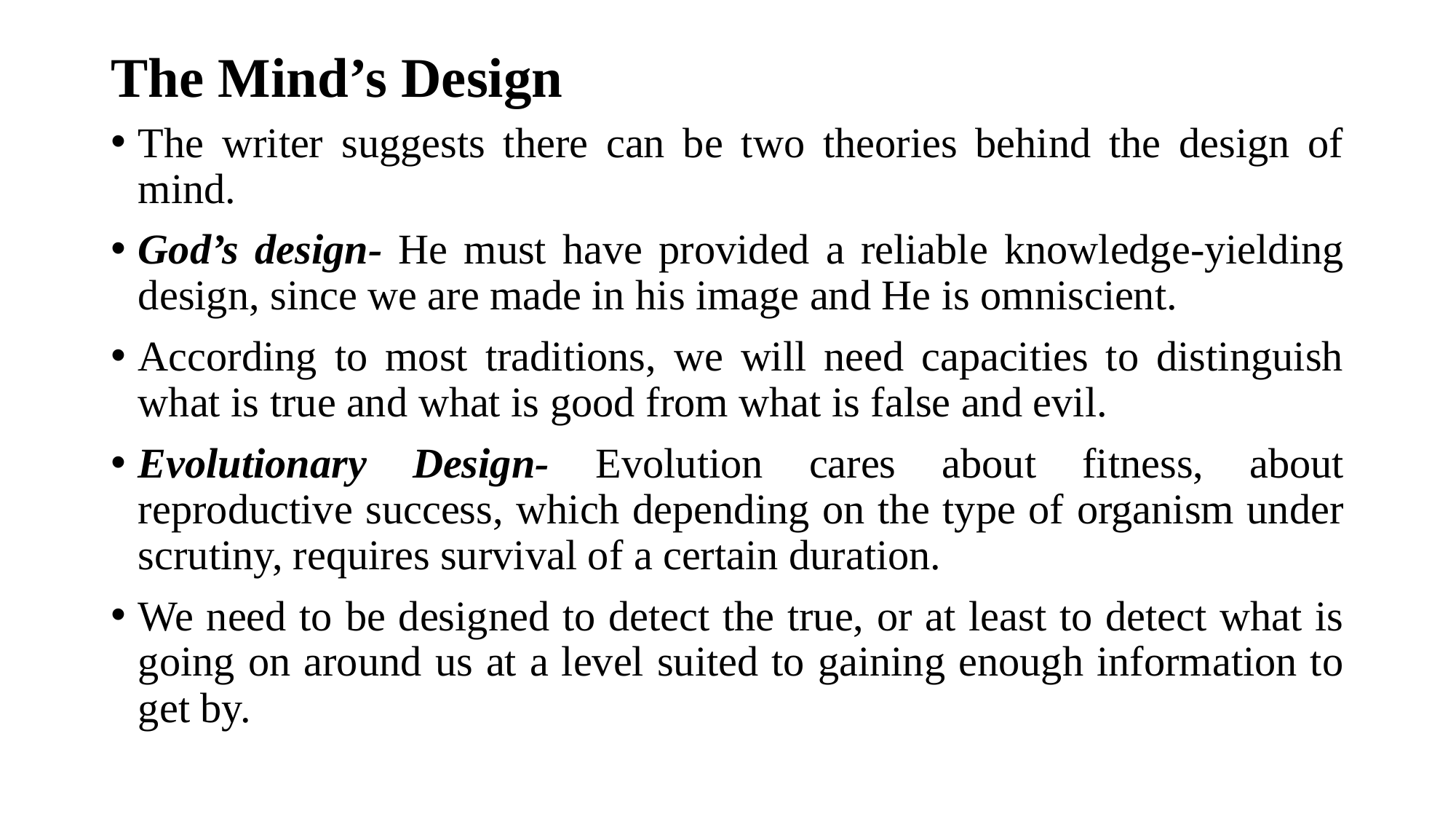

# The Mind’s Design
The writer suggests there can be two theories behind the design of mind.
God’s design- He must have provided a reliable knowledge-yielding design, since we are made in his image and He is omniscient.
According to most traditions, we will need capacities to distinguish what is true and what is good from what is false and evil.
Evolutionary Design- Evolution cares about fitness, about reproductive success, which depending on the type of organism under scrutiny, requires survival of a certain duration.
We need to be designed to detect the true, or at least to detect what is going on around us at a level suited to gaining enough information to get by.